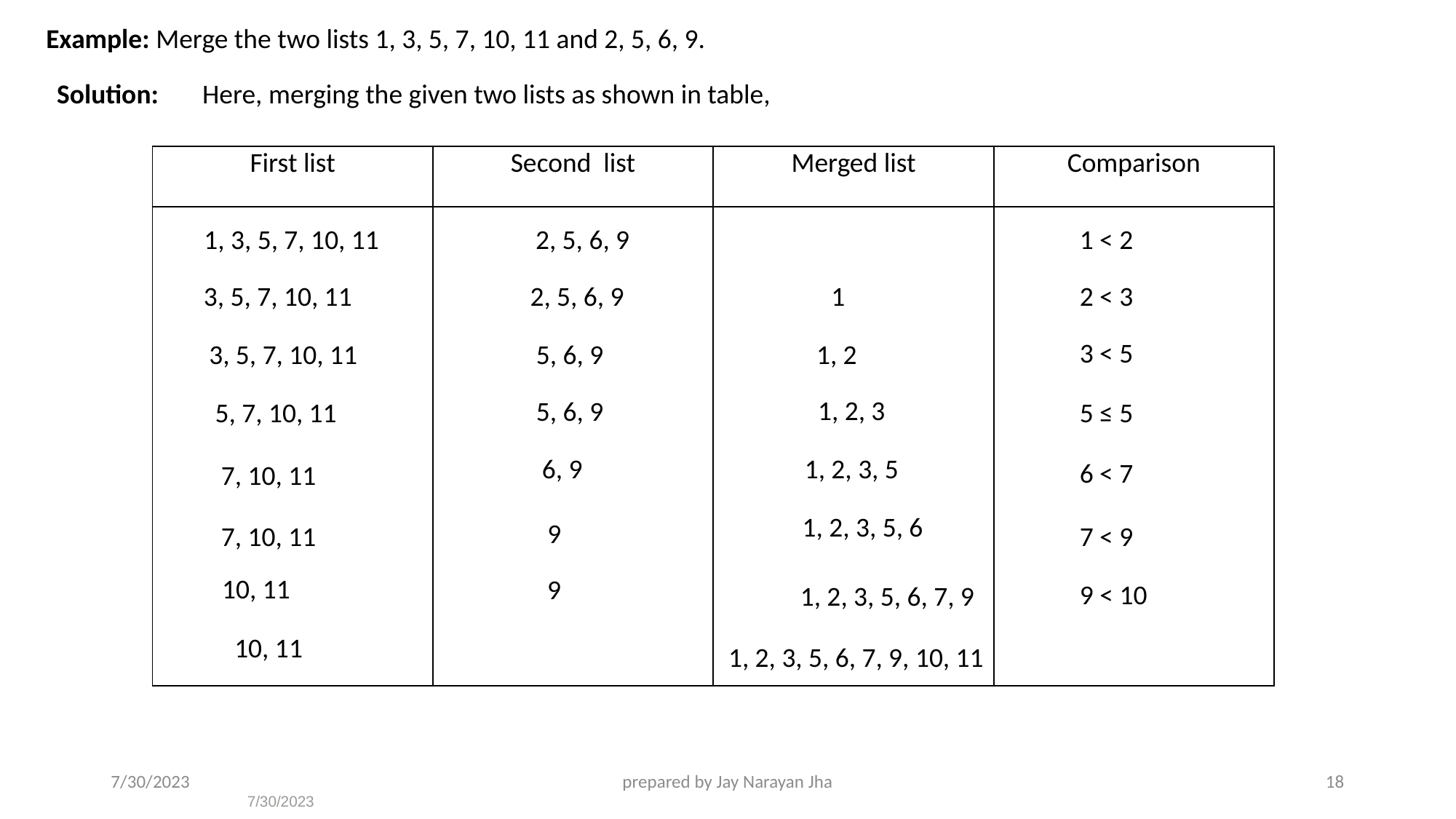

Example: Merge the two lists 1, 3, 5, 7, 10, 11 and 2, 5, 6, 9.
Solution:
Here, merging the given two lists as shown in table,
| First list | Second list | Merged list | Comparison |
| --- | --- | --- | --- |
|  |  |  |  |
1, 3, 5, 7, 10, 11
2, 5, 6, 9
1 < 2
3, 5, 7, 10, 11
2, 5, 6, 9
1
2 < 3
3 < 5
3, 5, 7, 10, 11
 5, 6, 9
1, 2
1, 2, 3
 5, 6, 9
 5, 7, 10, 11
5 ≤ 5
1, 2, 3, 5
  6, 9
6 < 7
  7, 10, 11
1, 2, 3, 5, 6
  9
7 < 9
  7, 10, 11
  10, 11
  9
9 < 10
1, 2, 3, 5, 6, 7, 9
  10, 11
1, 2, 3, 5, 6, 7, 9, 10, 11
7/30/2023
prepared by Jay Narayan Jha
18
7/30/2023